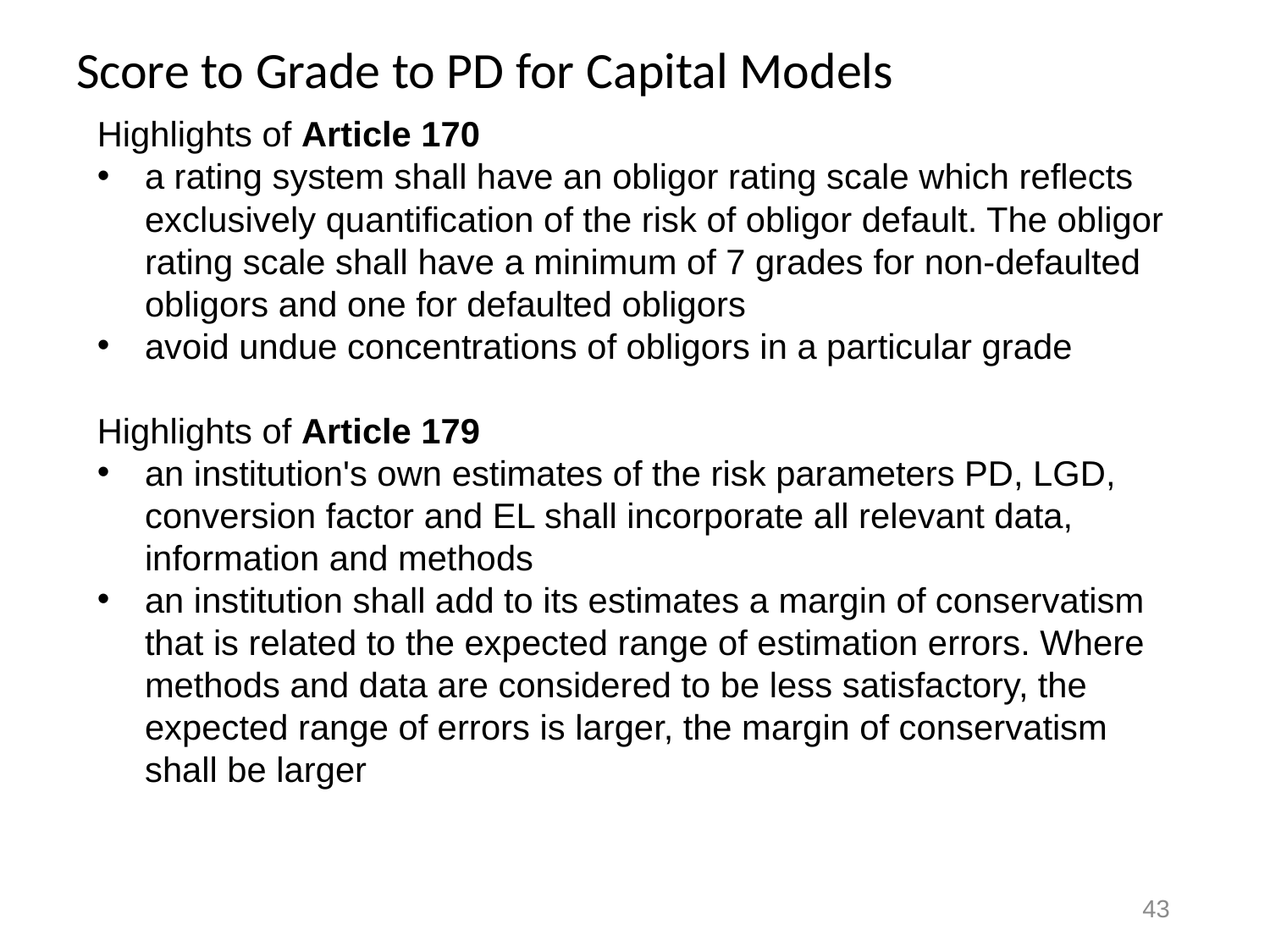

# Score to Grade to PD for Capital Models
Highlights of Article 170
a rating system shall have an obligor rating scale which reflects exclusively quantification of the risk of obligor default. The obligor rating scale shall have a minimum of 7 grades for non-defaulted obligors and one for defaulted obligors
avoid undue concentrations of obligors in a particular grade

Highlights of Article 179
an institution's own estimates of the risk parameters PD, LGD, conversion factor and EL shall incorporate all relevant data, information and methods
an institution shall add to its estimates a margin of conservatism that is related to the expected range of estimation errors. Where methods and data are considered to be less satisfactory, the expected range of errors is larger, the margin of conservatism shall be larger

43